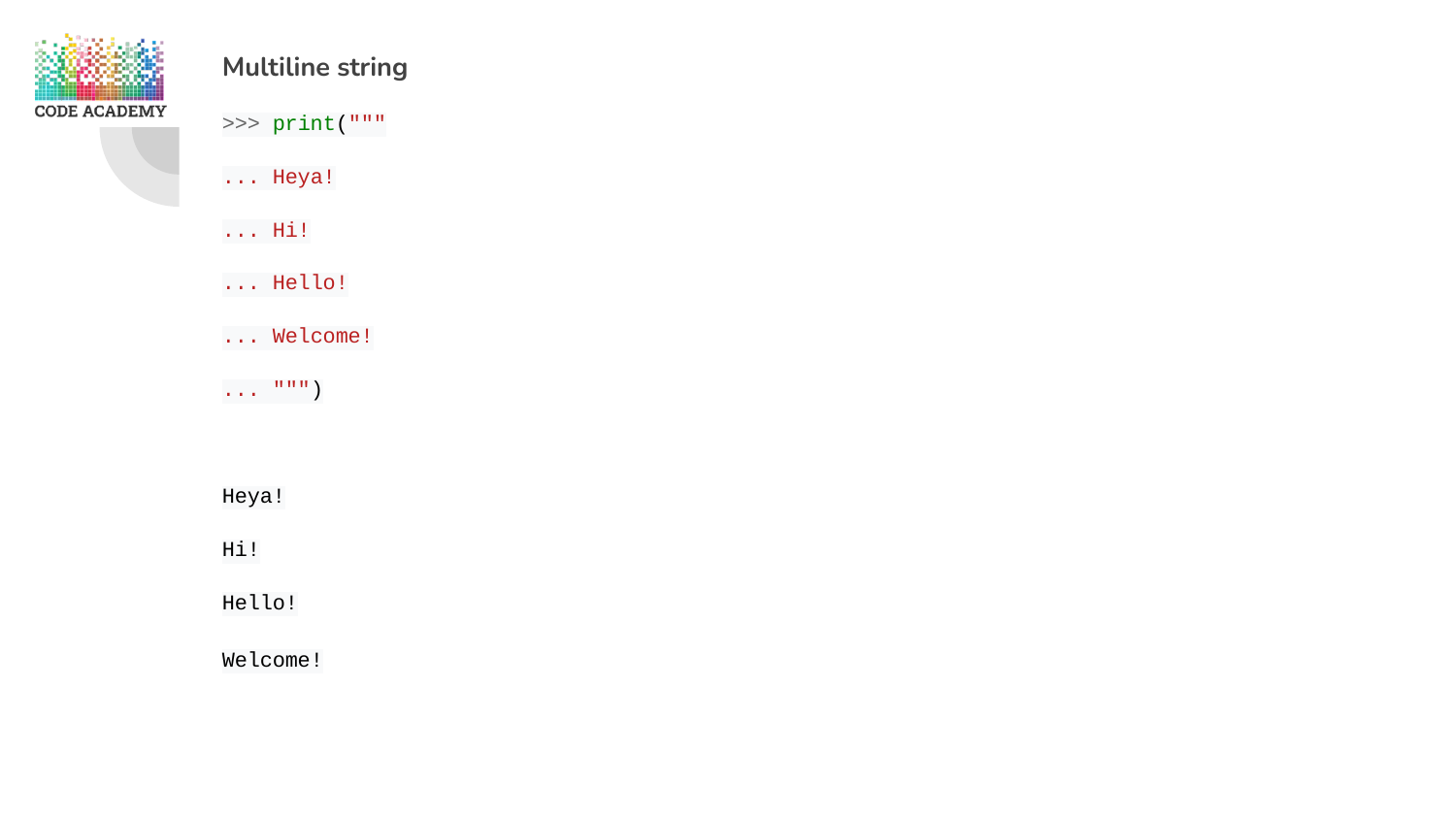

Multiline string
>>> print("""
... Heya!
... Hi!
... Hello!
... Welcome!
... """)

Heya!
Hi!
Hello!
Welcome!